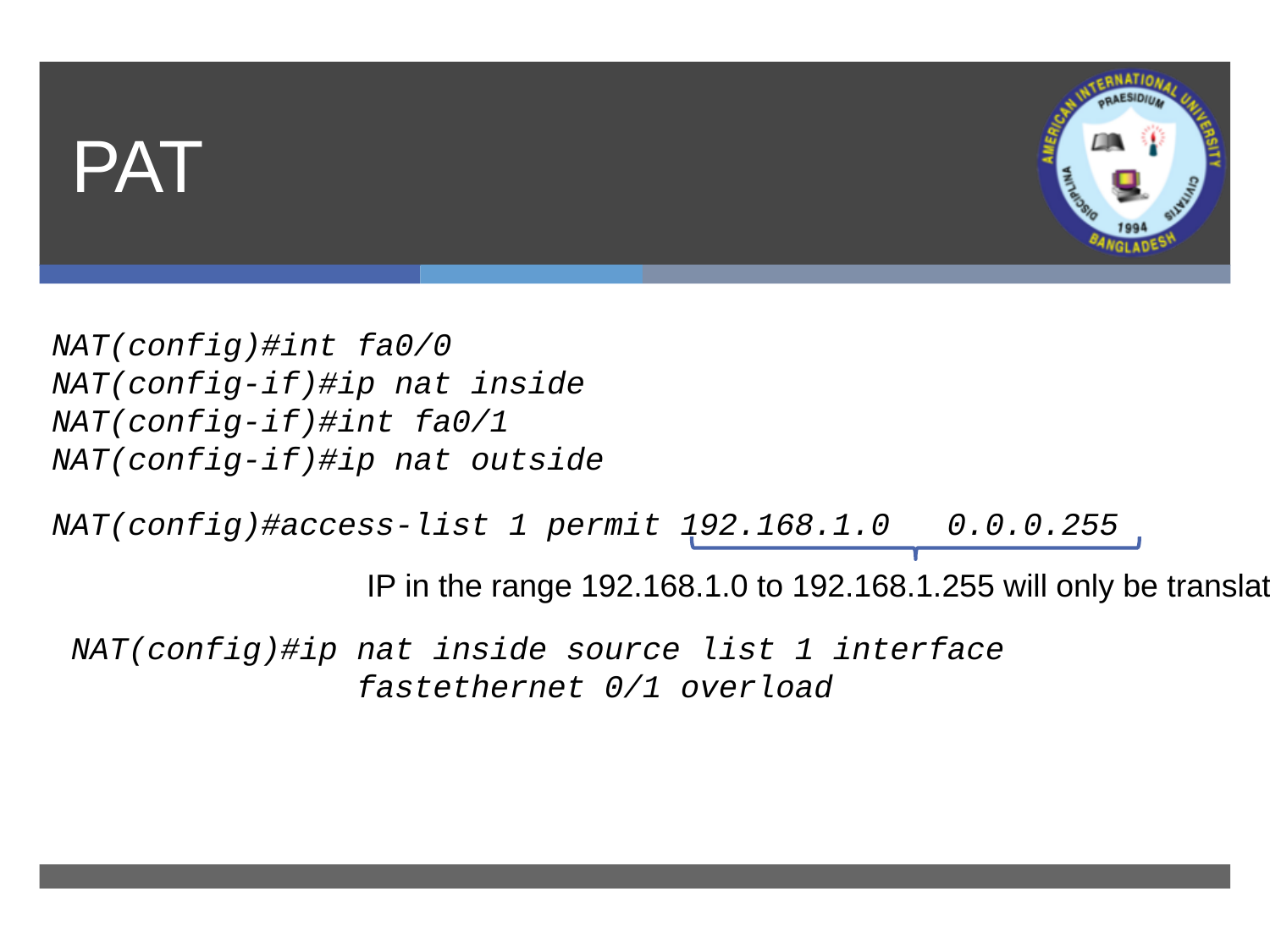

# PAT

NAT(config)#int fa0/0
NAT(config-if)#ip nat inside
NAT(config-if)#int fa0/1
NAT(config-if)#ip nat outside
NAT(config)#access-list 1 permit 192.168.1.0   0.0.0.255

IP in the range 192.168.1.0 to 192.168.1.255 will only be translated
NAT(config)#ip nat inside source list 1 interface
               fastethernet 0/1 overload